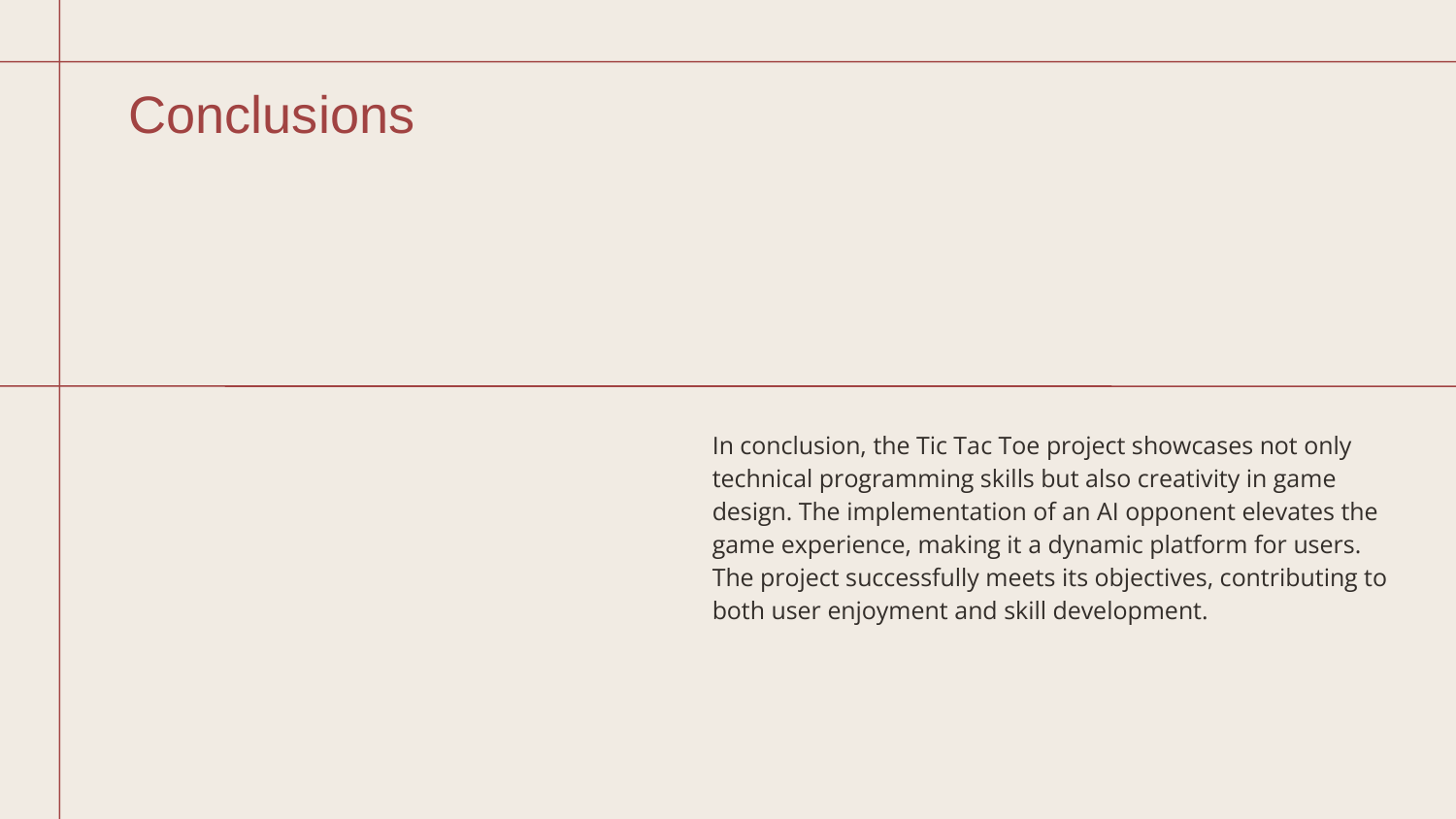

# Conclusions
In conclusion, the Tic Tac Toe project showcases not only technical programming skills but also creativity in game design. The implementation of an AI opponent elevates the game experience, making it a dynamic platform for users. The project successfully meets its objectives, contributing to both user enjoyment and skill development.